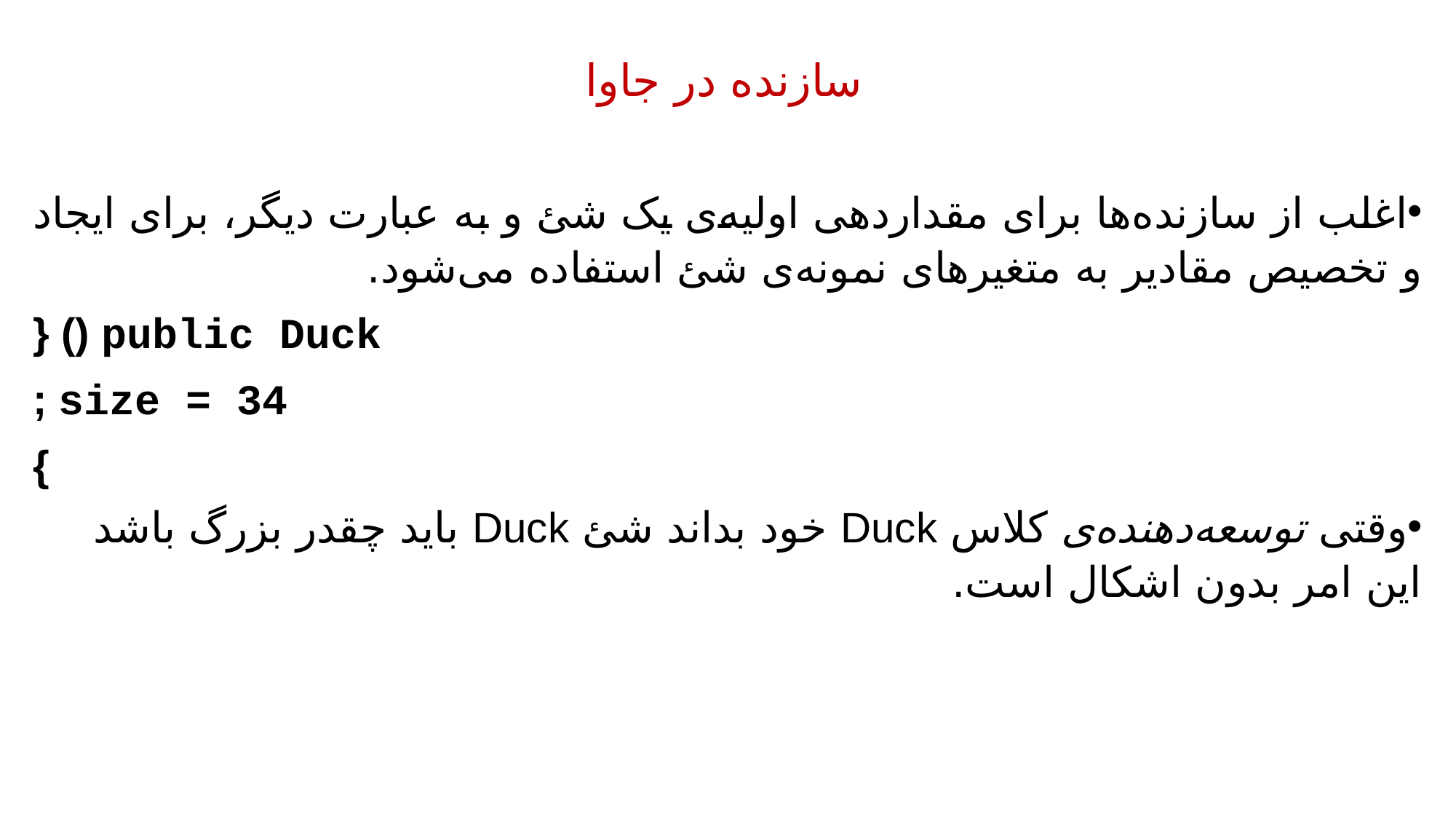

سازنده در جاوا
اغلب از سازنده‌ها برای مقداردهی اولیه‌ی یک شئ و به عبارت دیگر، برای ایجاد و تخصیص مقادیر به متغیرهای نمونه‌ی شئ استفاده می‌شود.
public Duck () {
   size = 34 ;
}
وقتی توسعه‌دهنده‌ی کلاس Duck خود بداند شئ Duck باید چقدر بزرگ باشد این امر بدون اشکال است.